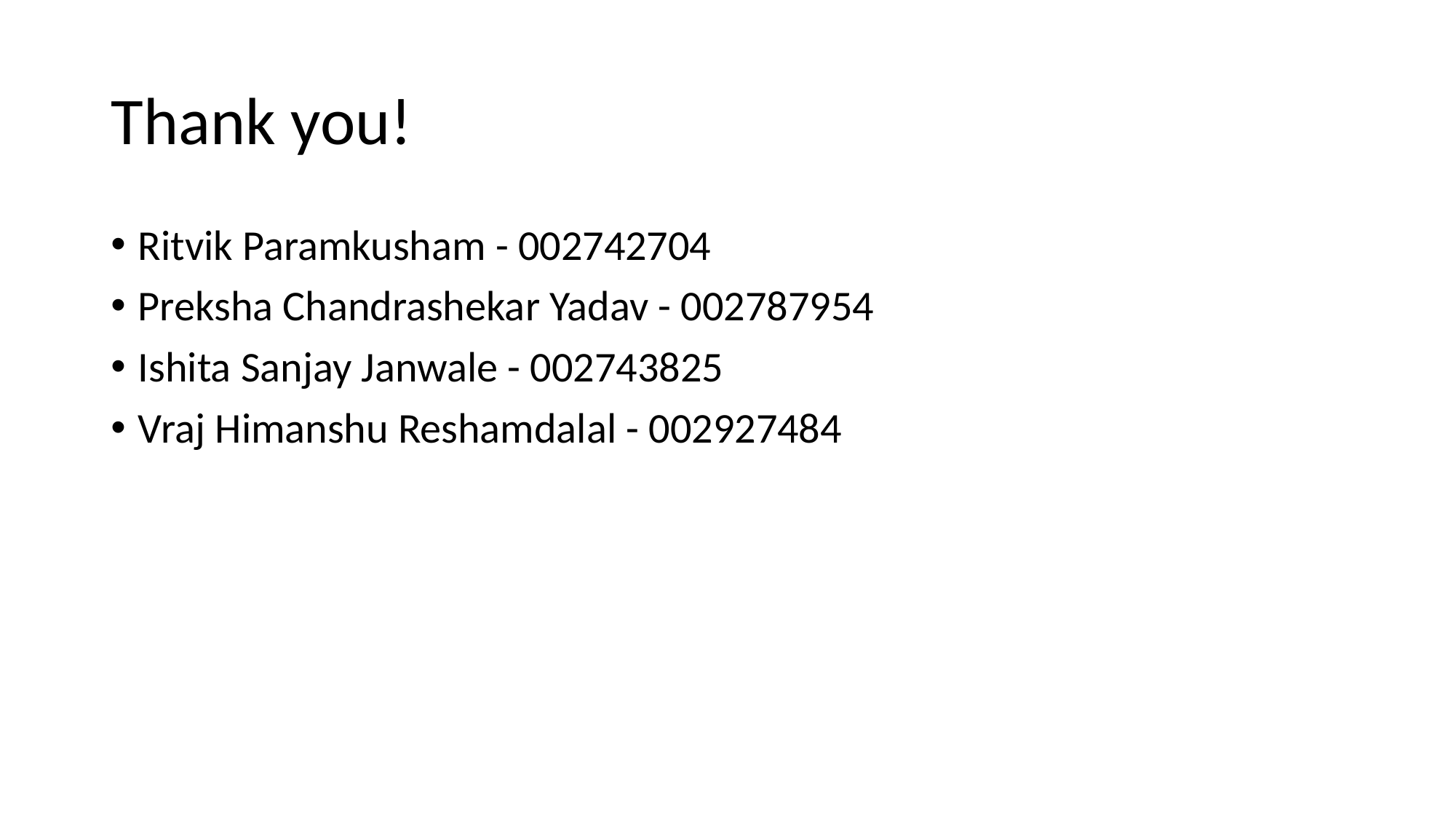

# Thank you!
Ritvik Paramkusham - 002742704
Preksha Chandrashekar Yadav - 002787954
Ishita Sanjay Janwale - 002743825
Vraj Himanshu Reshamdalal - 002927484